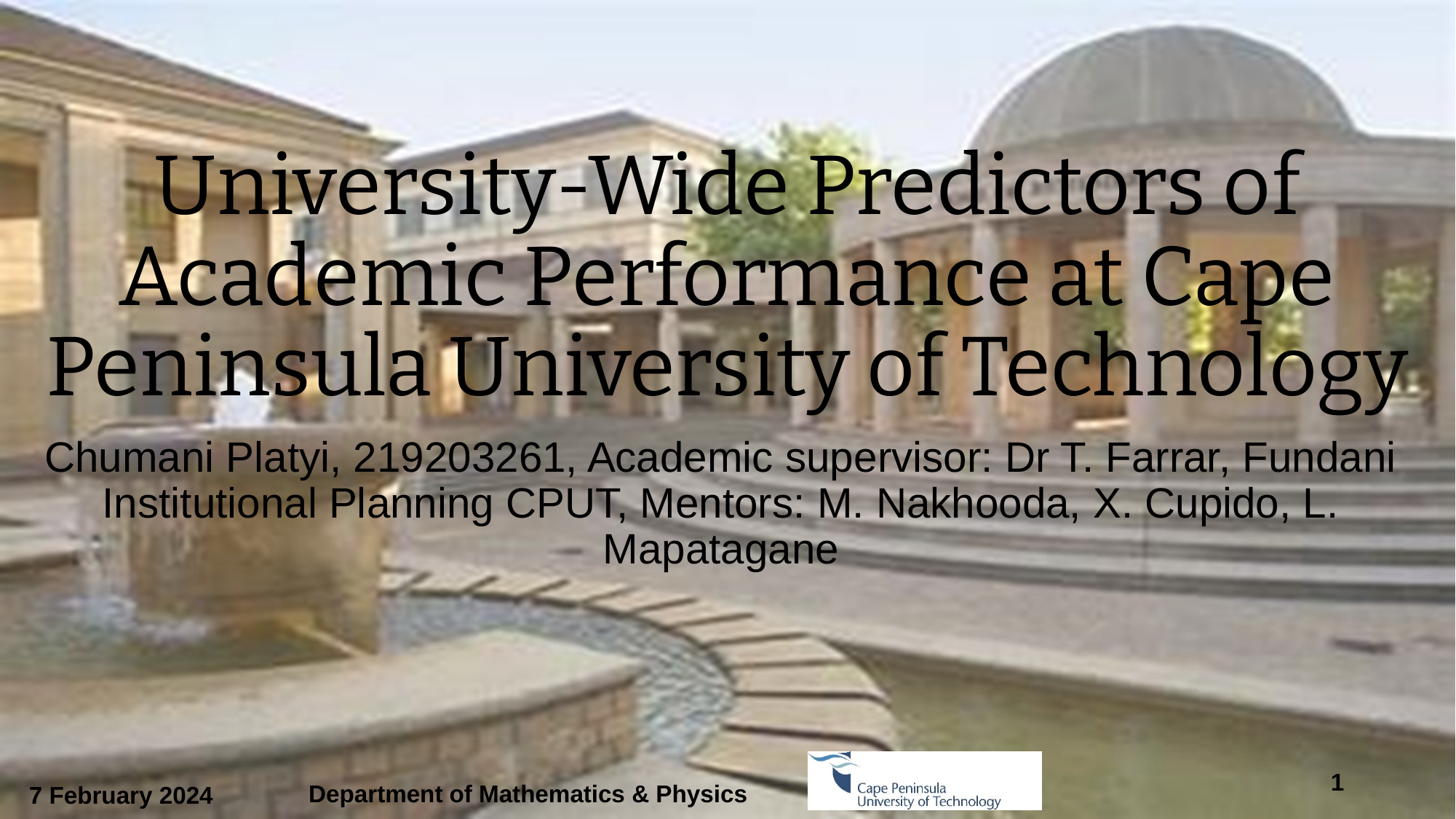

# University-Wide Predictors of Academic Performance at Cape Peninsula University of Technology
Chumani Platyi, 219203261, Academic supervisor: Dr T. Farrar, Fundani Institutional Planning CPUT, Mentors: M. Nakhooda, X. Cupido, L. Mapatagane

Department of Mathematics & Physics
1
7 February 2024